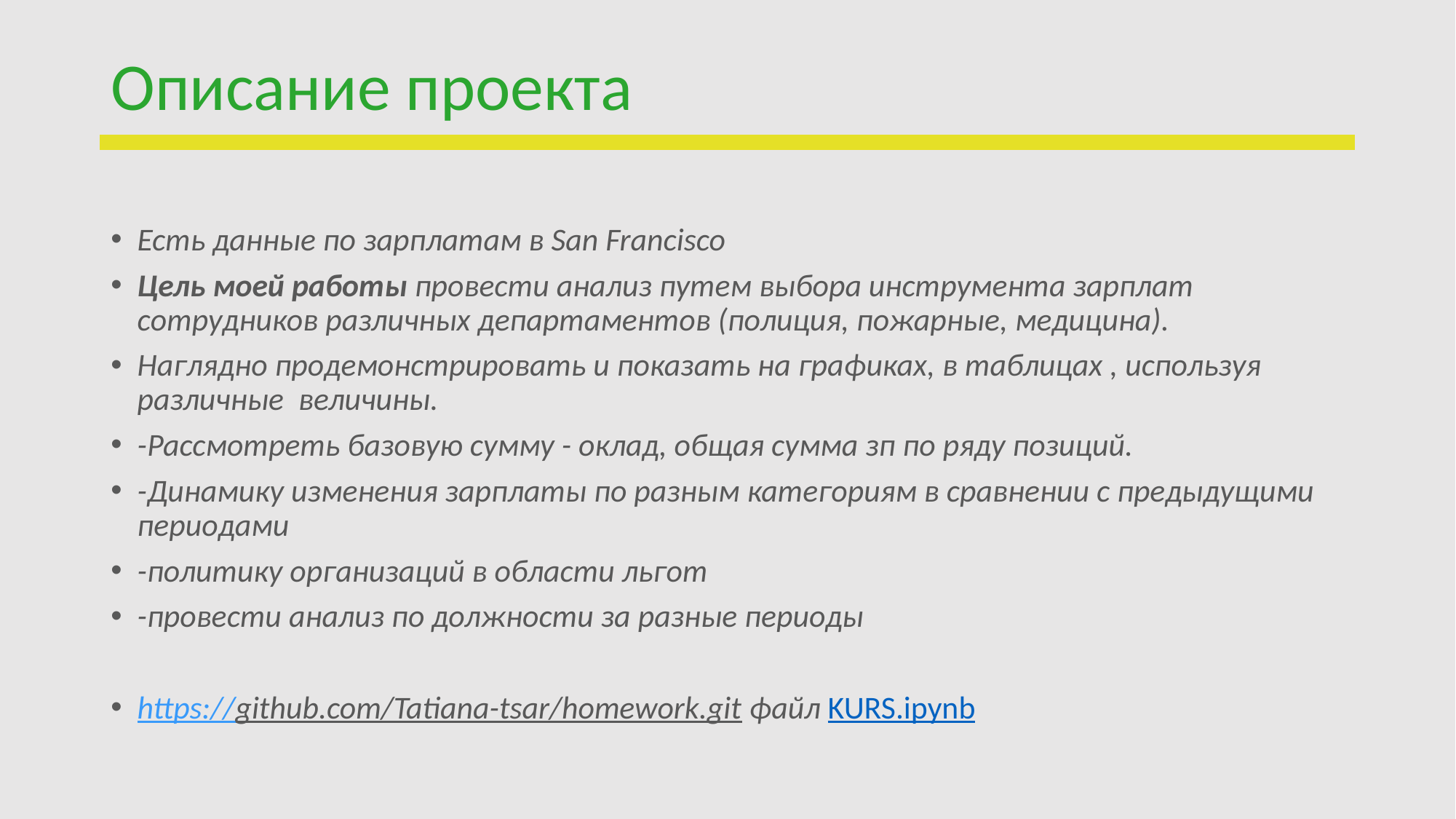

# Описание проекта
Есть данные по зарплатам в San Francisco
Цель моей работы провести анализ путем выбора инструмента зарплат сотрудников различных департаментов (полиция, пожарные, медицина).
Наглядно продемонстрировать и показать на графиках, в таблицах , используя различные  величины.
-Рассмотреть базовую сумму - оклад, общая сумма зп по ряду позиций.
-Динамику изменения зарплаты по разным категориям в сравнении с предыдущими периодами
-политику организаций в области льгот
-провести анализ по должности за разные периоды

https://github.com/Tatiana-tsar/homework.git файл KURS.ipynb